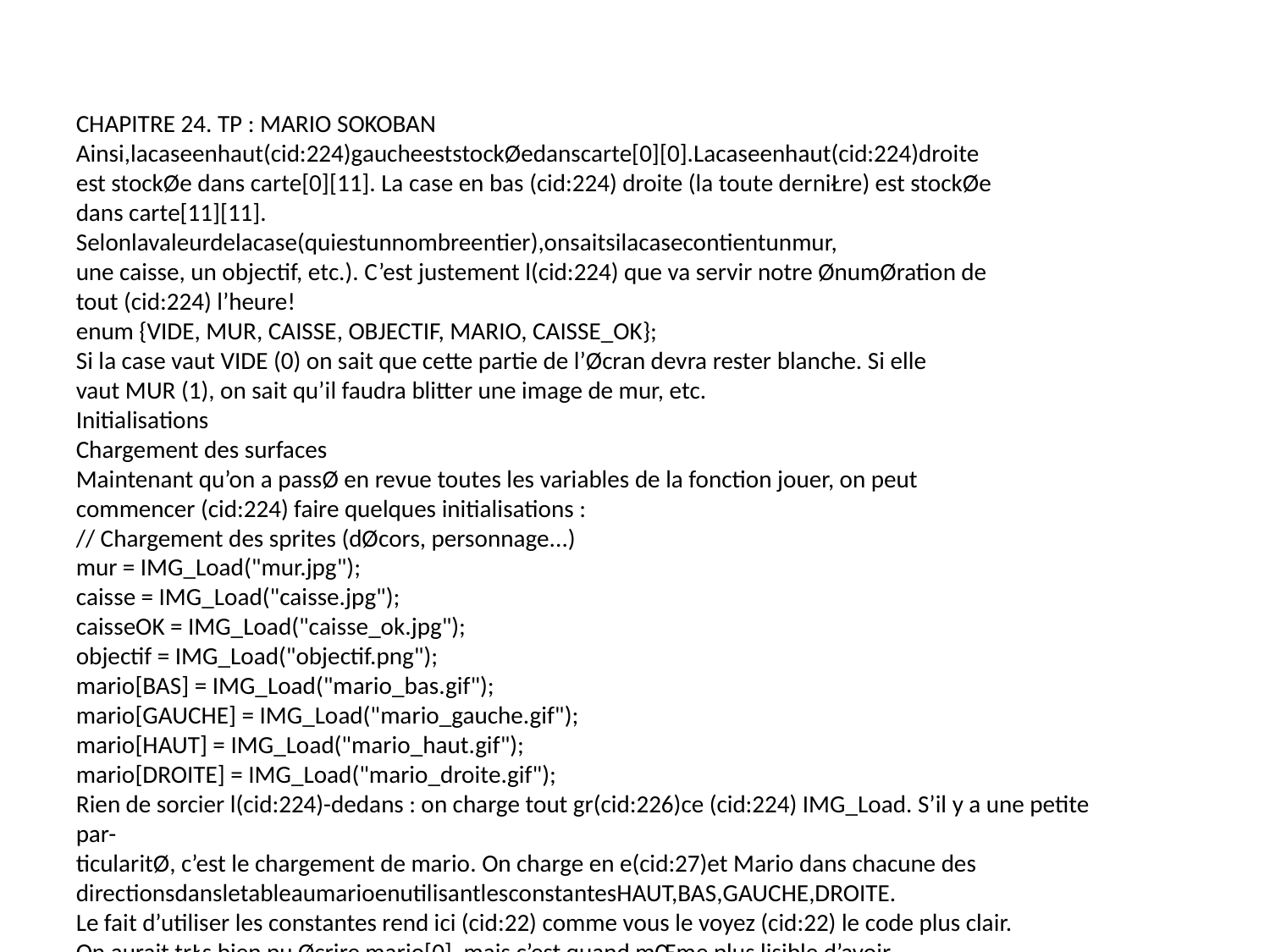

CHAPITRE 24. TP : MARIO SOKOBAN
Ainsi,lacaseenhaut(cid:224)gaucheeststockØedanscarte[0][0].Lacaseenhaut(cid:224)droite
est stockØe dans carte[0][11]. La case en bas (cid:224) droite (la toute derniŁre) est stockØe
dans carte[11][11].
Selonlavaleurdelacase(quiestunnombreentier),onsaitsilacasecontientunmur,
une caisse, un objectif, etc.). C’est justement l(cid:224) que va servir notre ØnumØration de
tout (cid:224) l’heure!
enum {VIDE, MUR, CAISSE, OBJECTIF, MARIO, CAISSE_OK};
Si la case vaut VIDE (0) on sait que cette partie de l’Øcran devra rester blanche. Si elle
vaut MUR (1), on sait qu’il faudra blitter une image de mur, etc.
Initialisations
Chargement des surfaces
Maintenant qu’on a passØ en revue toutes les variables de la fonction jouer, on peut
commencer (cid:224) faire quelques initialisations :
// Chargement des sprites (dØcors, personnage...)
mur = IMG_Load("mur.jpg");
caisse = IMG_Load("caisse.jpg");
caisseOK = IMG_Load("caisse_ok.jpg");
objectif = IMG_Load("objectif.png");
mario[BAS] = IMG_Load("mario_bas.gif");
mario[GAUCHE] = IMG_Load("mario_gauche.gif");
mario[HAUT] = IMG_Load("mario_haut.gif");
mario[DROITE] = IMG_Load("mario_droite.gif");
Rien de sorcier l(cid:224)-dedans : on charge tout gr(cid:226)ce (cid:224) IMG_Load. S’il y a une petite par-
ticularitØ, c’est le chargement de mario. On charge en e(cid:27)et Mario dans chacune des
directionsdansletableaumarioenutilisantlesconstantesHAUT,BAS,GAUCHE,DROITE.
Le fait d’utiliser les constantes rend ici (cid:22) comme vous le voyez (cid:22) le code plus clair.
On aurait trŁs bien pu Øcrire mario[0], mais c’est quand mŒme plus lisible d’avoir
mario[HAUT] par exemple!
Orientation initiale du Mario (marioActuel)
On initialise ensuite marioActuel pour qu’il ait une direction au dØpart :
marioActuel = mario[BAS]; // Mario sera dirigØ vers le bas au dØpart
J’ai trouvØ plus logique de commencer la partie avec un Mario qui regarde vers le bas
(c’est-(cid:224)-dire vers nous). Si vous voulez, vous pouvez changer cette ligne et mettre :
marioActuel = mario[DROITE];
Vous verrez que Mario sera alors orientØ vers la droite au dØbut du jeu.
390